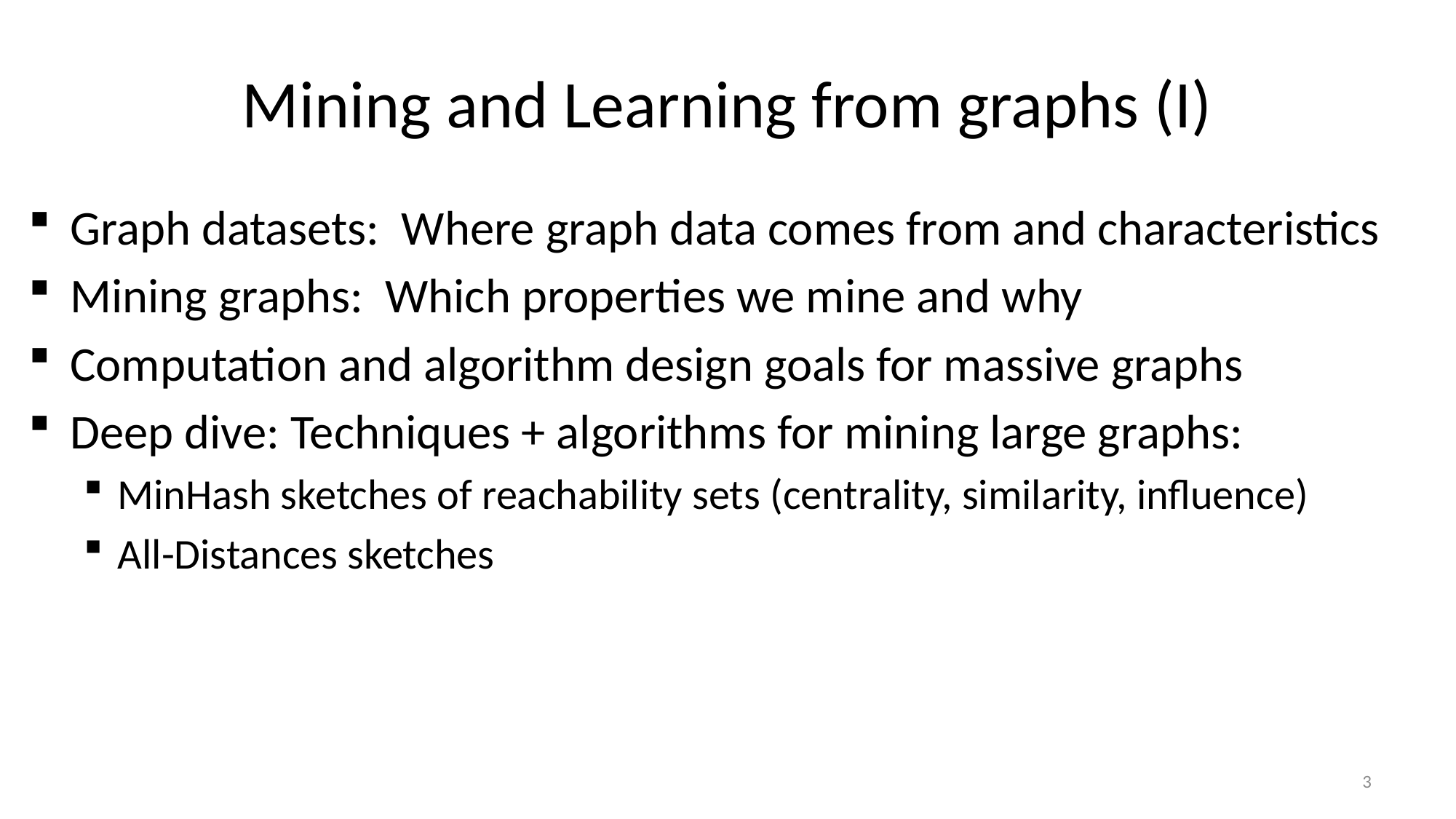

# Mining and Learning from graphs (I)
Graph datasets:  Where graph data comes from and characteristics
Mining graphs:  Which properties we mine and why
Computation and algorithm design goals for massive graphs
Deep dive: Techniques + algorithms for mining large graphs:
MinHash sketches of reachability sets (centrality, similarity, influence)
All-Distances sketches
3